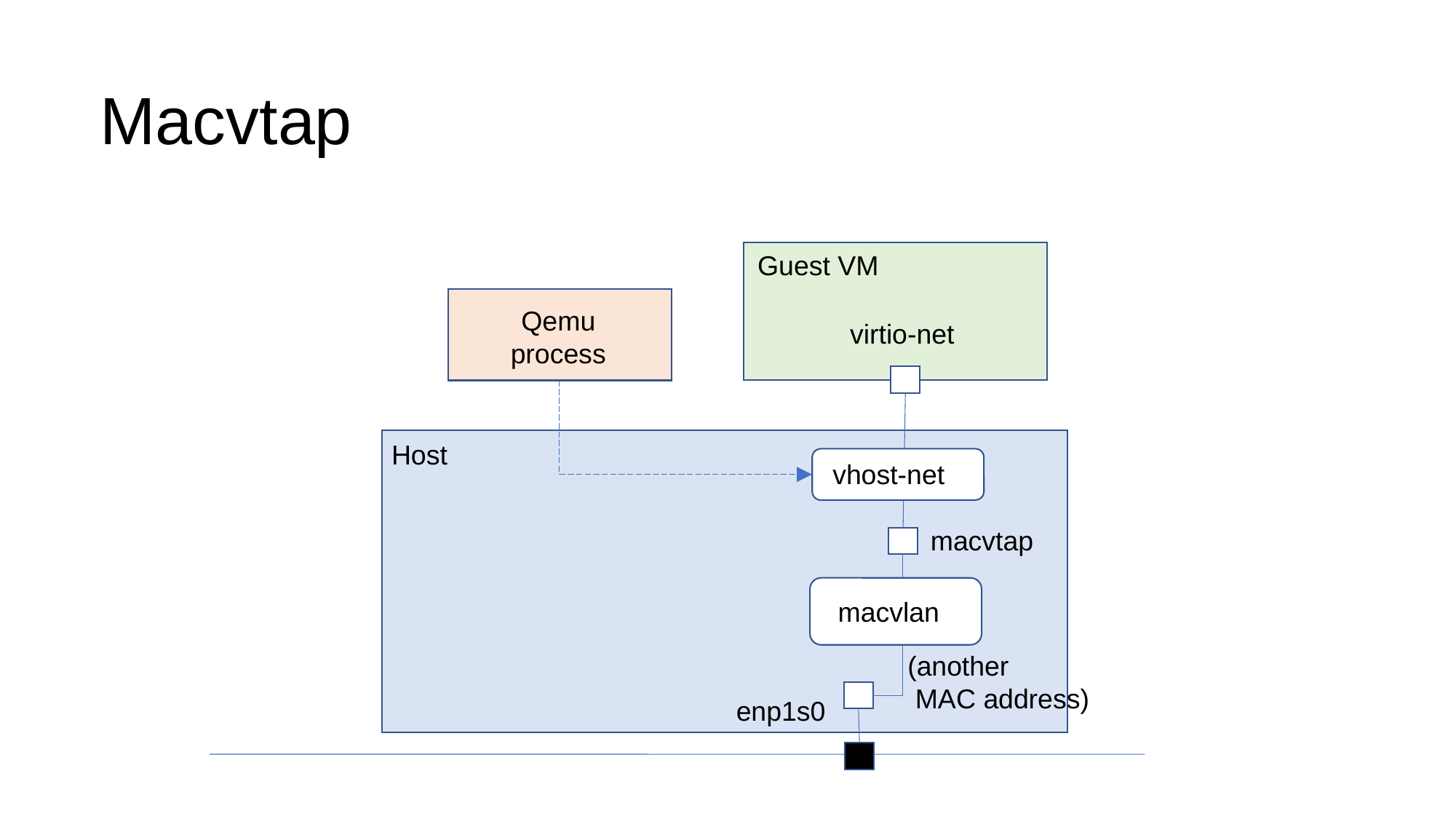

# Macvtap

Guest VM

Qemu
process

virtio-net

Host

vhost-net
macvtap

macvlan

(another
 MAC address)

enp1s0